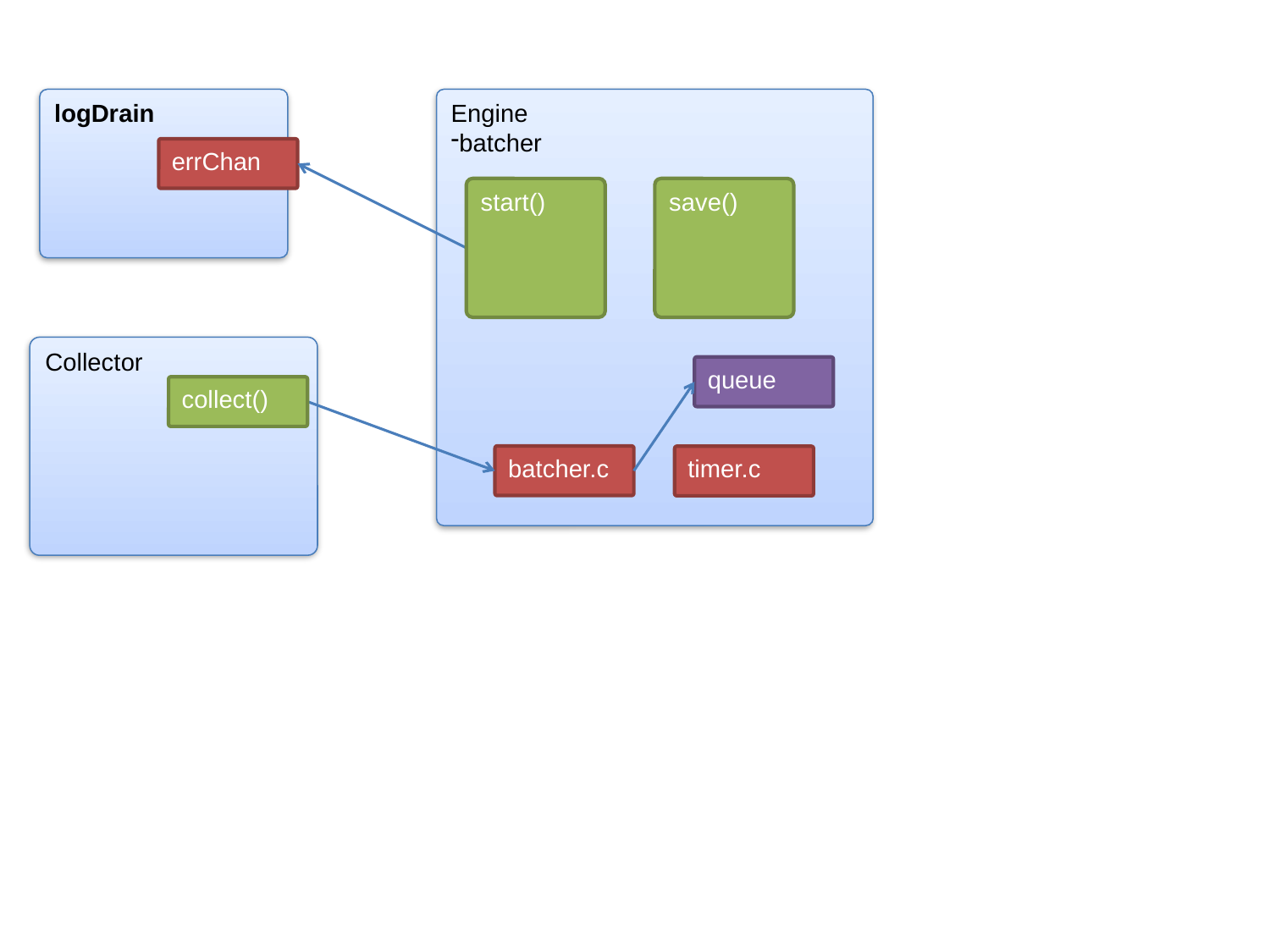

logDrain
Engine
batcher
errChan
start()
save()
Collector

queue
collect()
batcher.c
timer.c